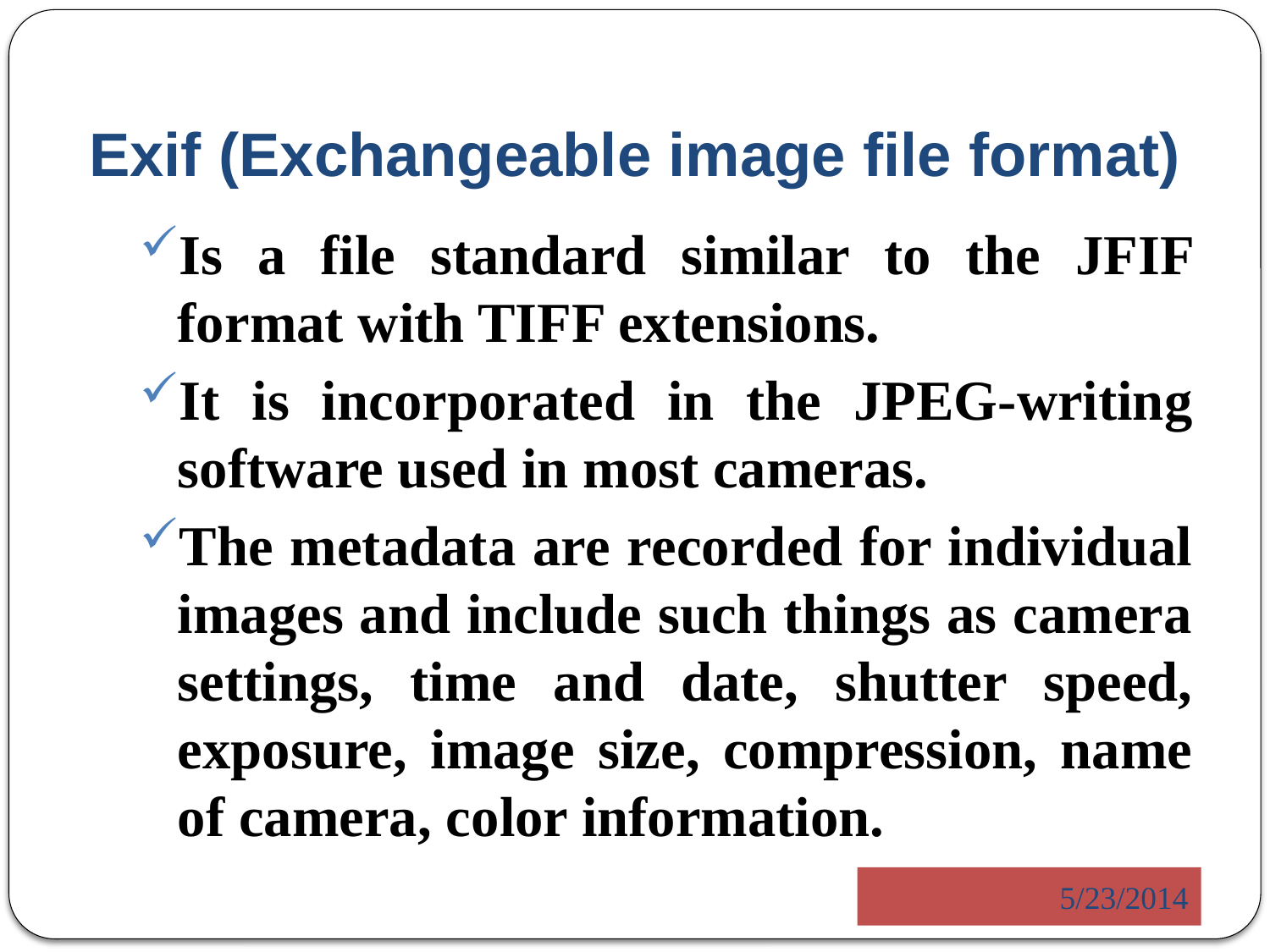

# Exif (Exchangeable image file format)
Is a file standard similar to the JFIF format with TIFF extensions.
It is incorporated in the JPEG-writing software used in most cameras.
The metadata are recorded for individual images and include such things as camera settings, time and date, shutter speed, exposure, image size, compression, name of camera, color information.
5/23/2014
5/23/2014